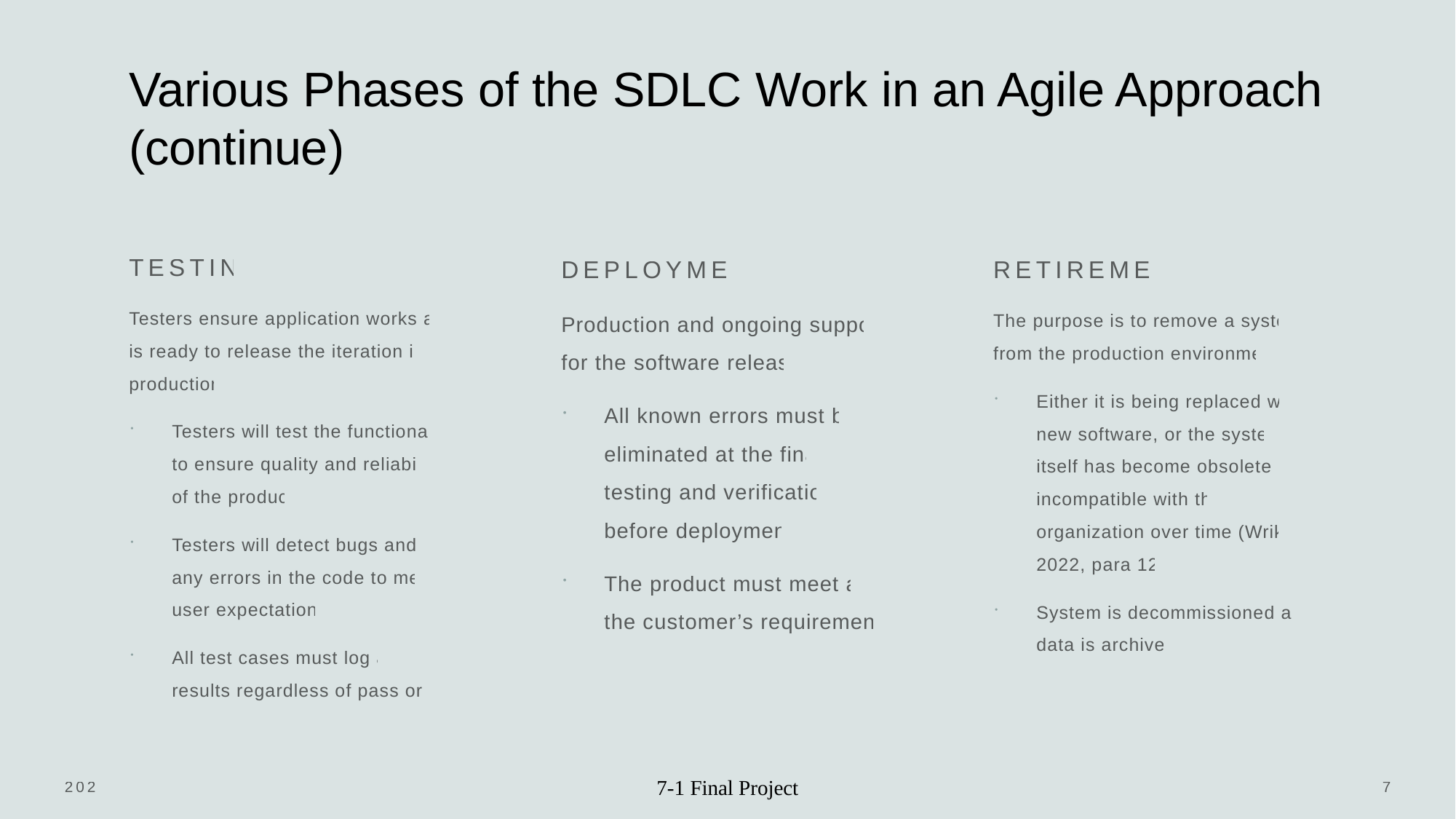

# Various Phases of the SDLC Work in an Agile Approach (continue)
Testing
Deployment
Retirement
Testers ensure application works and is ready to release the iteration into production
Testers will test the functionality to ensure quality and reliability of the product
Testers will detect bugs and fix any errors in the code to meet user expectations
All test cases must log all results regardless of pass or fail
Production and ongoing support for the software release
All known errors must be eliminated at the final testing and verification before deployment
The product must meet all the customer’s requirements
The purpose is to remove a system from the production environment
Either it is being replaced with new software, or the system itself has become obsolete or incompatible with the organization over time (Wrike, 2022, para 12)
System is decommissioned and data is archived
2023
7-1 Final Project
7